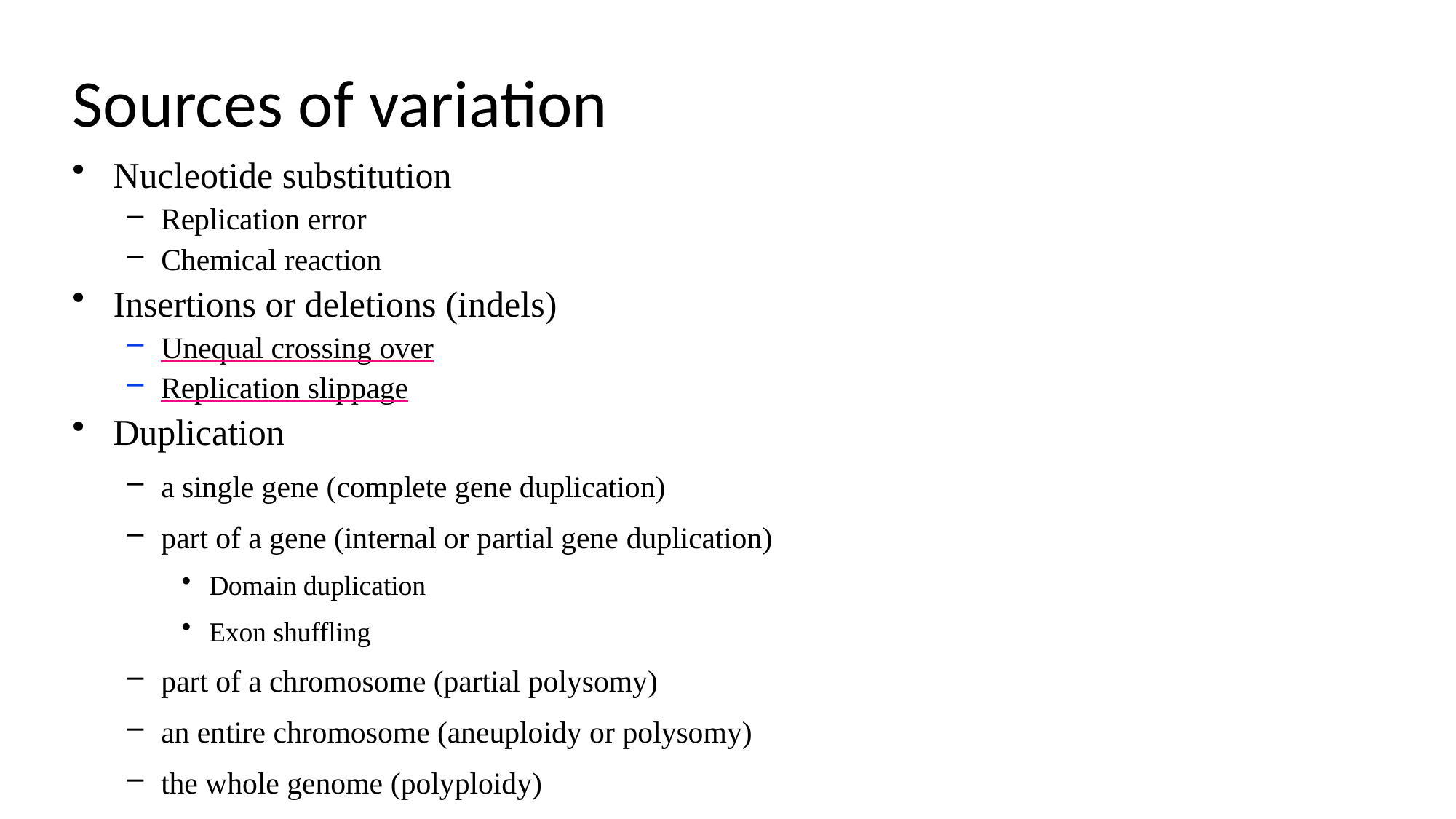

# Sources of variation
Nucleotide substitution
Replication error
Chemical reaction
Insertions or deletions (indels)
Unequal crossing over
Replication slippage
Duplication
a single gene (complete gene duplication)
part of a gene (internal or partial gene duplication)
Domain duplication
Exon shuffling
part of a chromosome (partial polysomy)
an entire chromosome (aneuploidy or polysomy)
the whole genome (polyploidy)